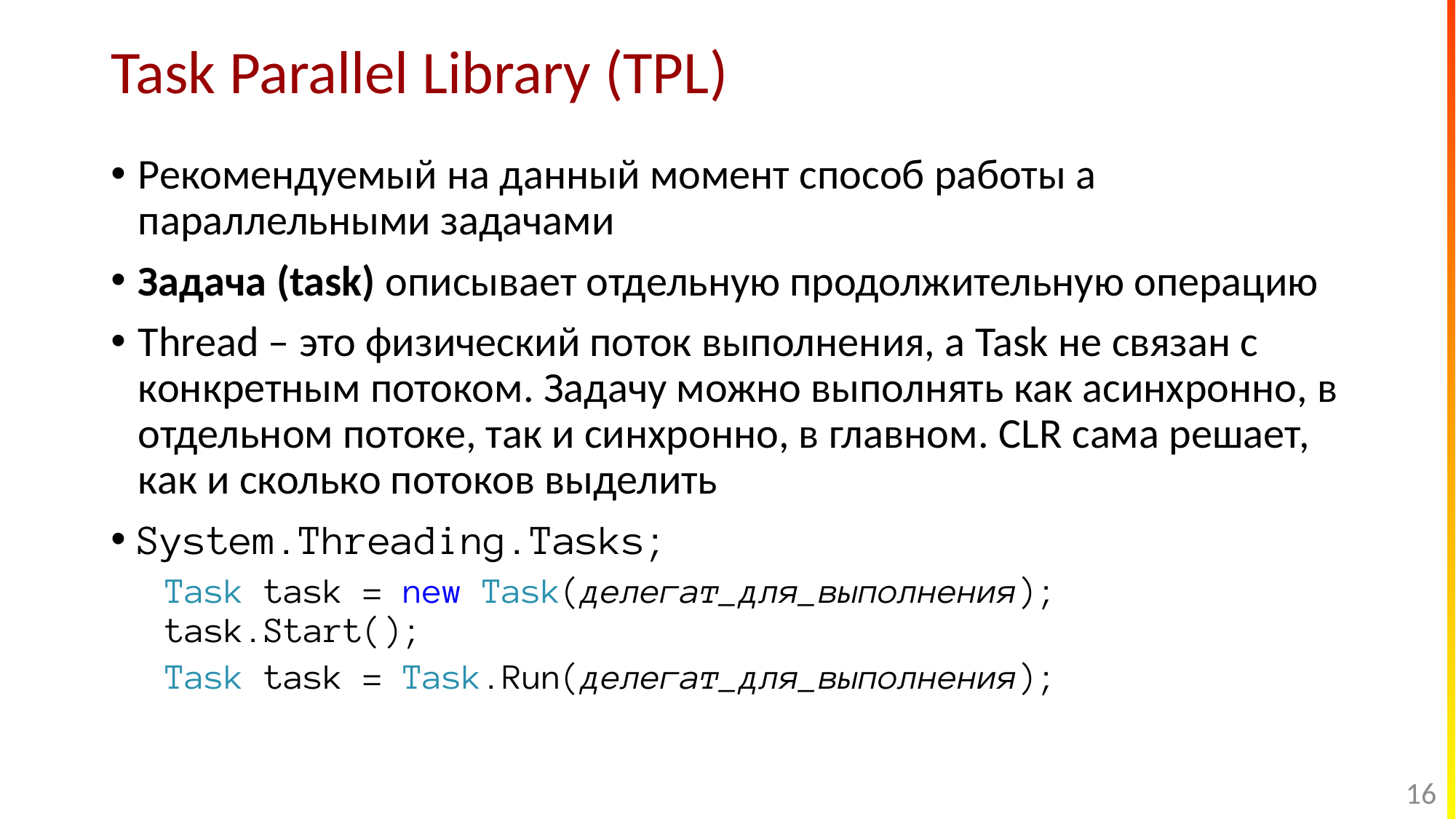

# Task Parallel Library (TPL)
Рекомендуемый на данный момент способ работы а параллельными задачами
Задача (task) описывает отдельную продолжительную операцию
Thread – это физический поток выполнения, а Task не связан с конкретным потоком. Задачу можно выполнять как асинхронно, в отдельном потоке, так и синхронно, в главном. CLR сама решает, как и сколько потоков выделить
System.Threading.Tasks;
Task task = new Task(делегат_для_выполнения);
task.Start();
Task task = Task.Run(делегат_для_выполнения);
16